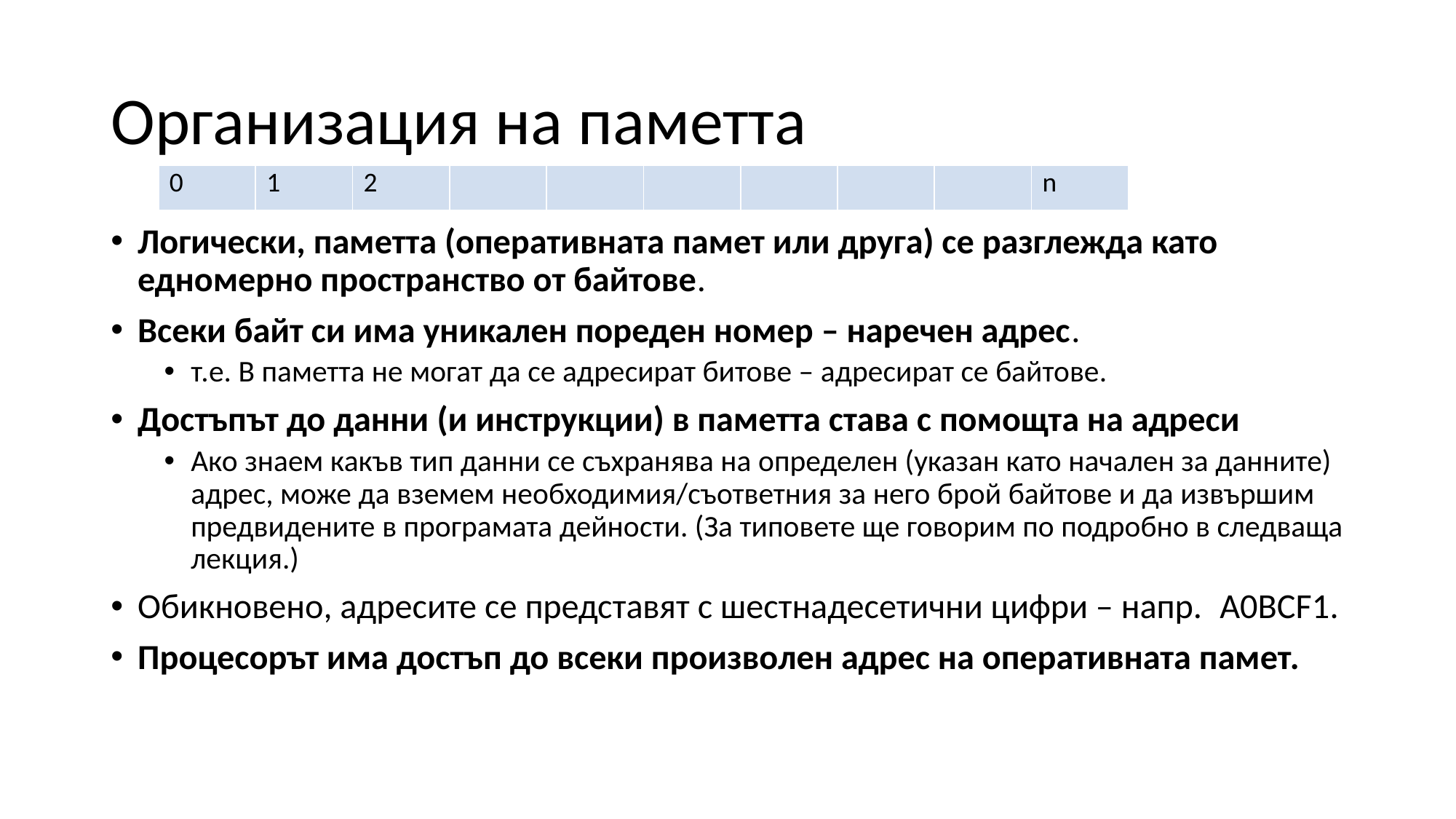

# Организация на паметта
| 0 | 1 | 2 |  |  |  |  |  |  | n |
| --- | --- | --- | --- | --- | --- | --- | --- | --- | --- |
Логически, паметта (оперативната памет или друга) се разглежда като едномерно пространство от байтове.
Всеки байт си има уникален пореден номер – наречен адрес.
т.е. В паметта не могат да се адресират битове – адресират се байтове.
Достъпът до данни (и инструкции) в паметта става с помощта на адреси
Ако знаем какъв тип данни се съхранява на определен (указан като начален за данните) адрес, може да вземем необходимия/съответния за него брой байтове и да извършим предвидените в програмата дейности. (За типовете ще говорим по подробно в следваща лекция.)
Обикновено, адресите се представят с шестнадесетични цифри – напр.  A0BCF1.
Процесорът има достъп до всеки произволен адрес на оперативната памет.